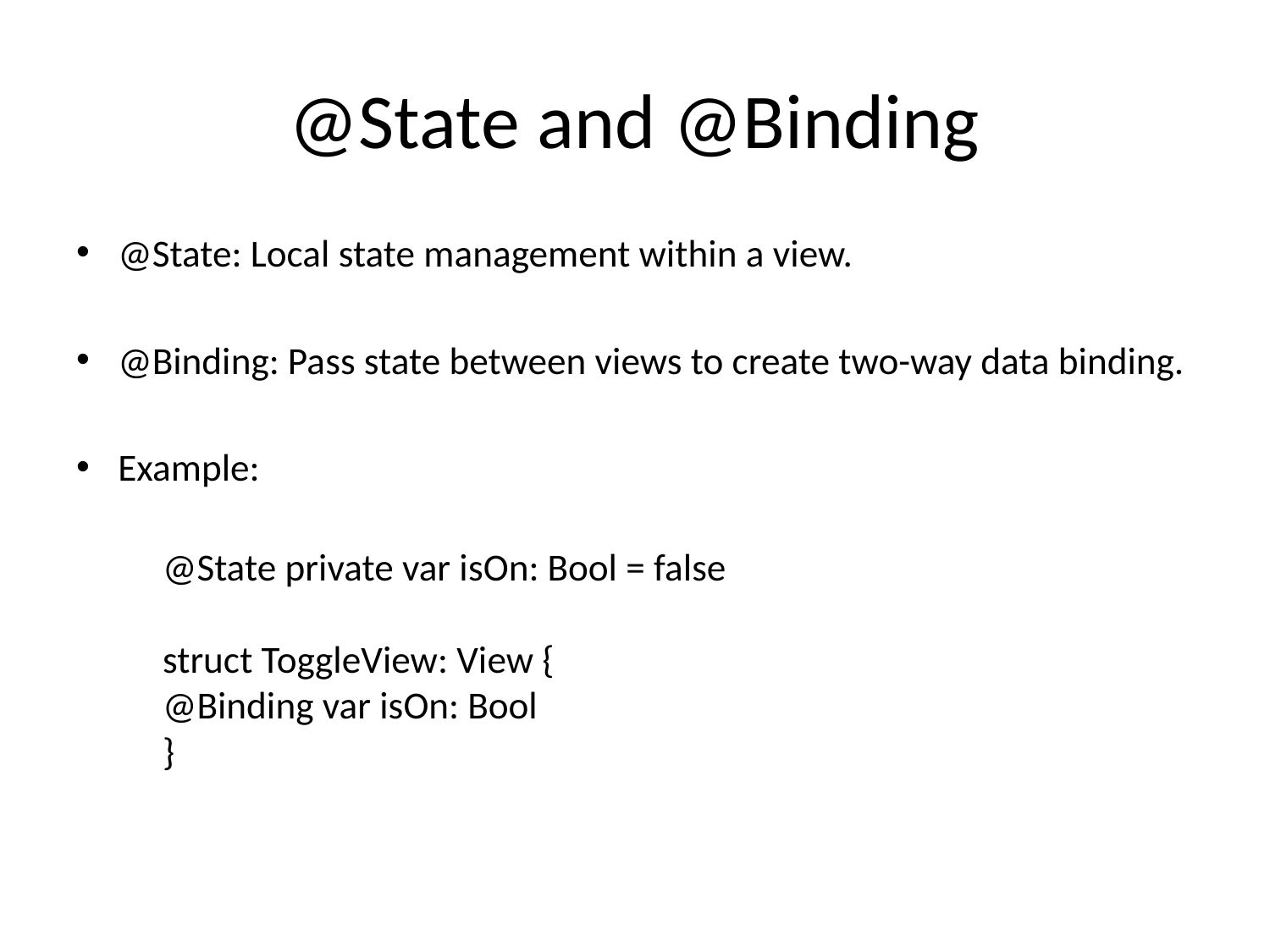

# @State and @Binding
@State: Local state management within a view.

@Binding: Pass state between views to create two-way data binding.

Example:
	@State private var isOn: Bool = false
	struct ToggleView: View {
    		@Binding var isOn: Bool
	}